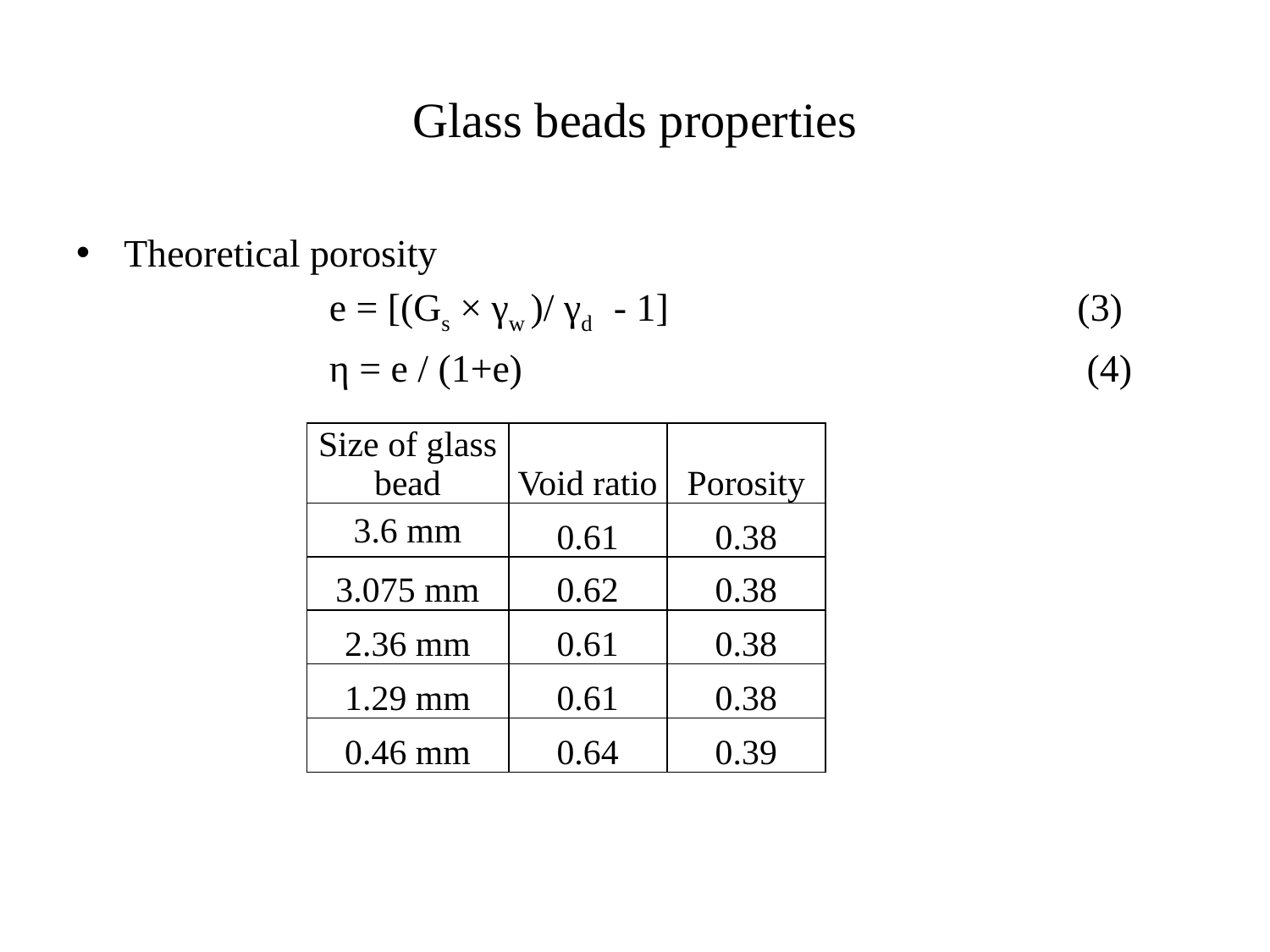

# Glass beads properties
Theoretical porosity
                          e = [(Gs × γw )/ γd   - 1]                                          (3)
                          η = e / (1+e)                                                          (4)

| Size of glass bead | Void ratio | Porosity |
| --- | --- | --- |
| 3.6 mm | 0.61 | 0.38 |
| 3.075 mm | 0.62 | 0.38 |
| 2.36 mm | 0.61 | 0.38 |
| 1.29 mm | 0.61 | 0.38 |
| 0.46 mm | 0.64 | 0.39 |